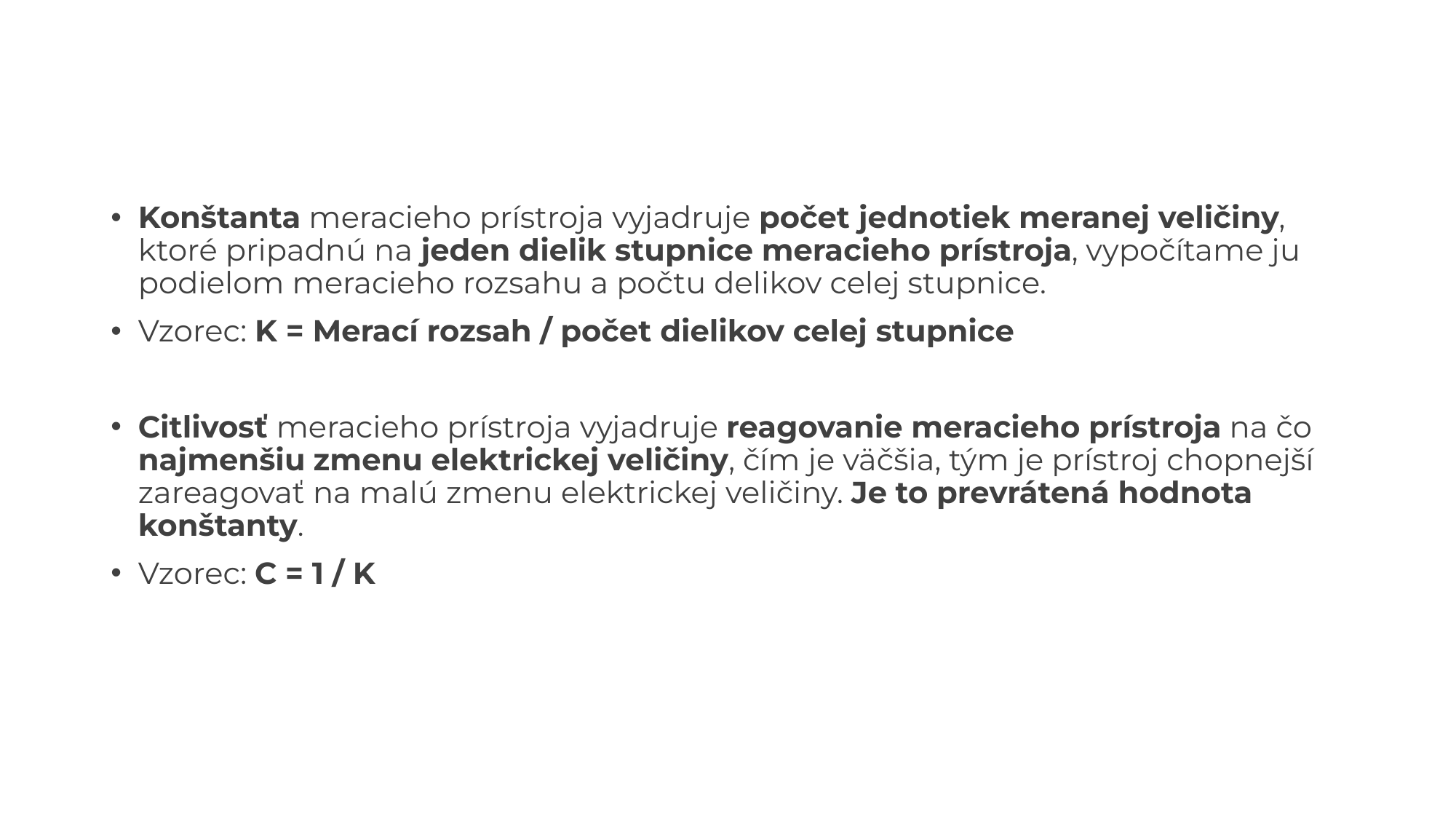

Konštanta meracieho prístroja vyjadruje počet jednotiek meranej veličiny, ktoré pripadnú na jeden dielik stupnice meracieho prístroja, vypočítame ju podielom meracieho rozsahu a počtu delikov celej stupnice.
Vzorec: K = Merací rozsah / počet dielikov celej stupnice

Citlivosť meracieho prístroja vyjadruje reagovanie meracieho prístroja na čo najmenšiu zmenu elektrickej veličiny, čím je väčšia, tým je prístroj chopnejší zareagovať na malú zmenu elektrickej veličiny. Je to prevrátená hodnota konštanty.
Vzorec: C = 1 / K